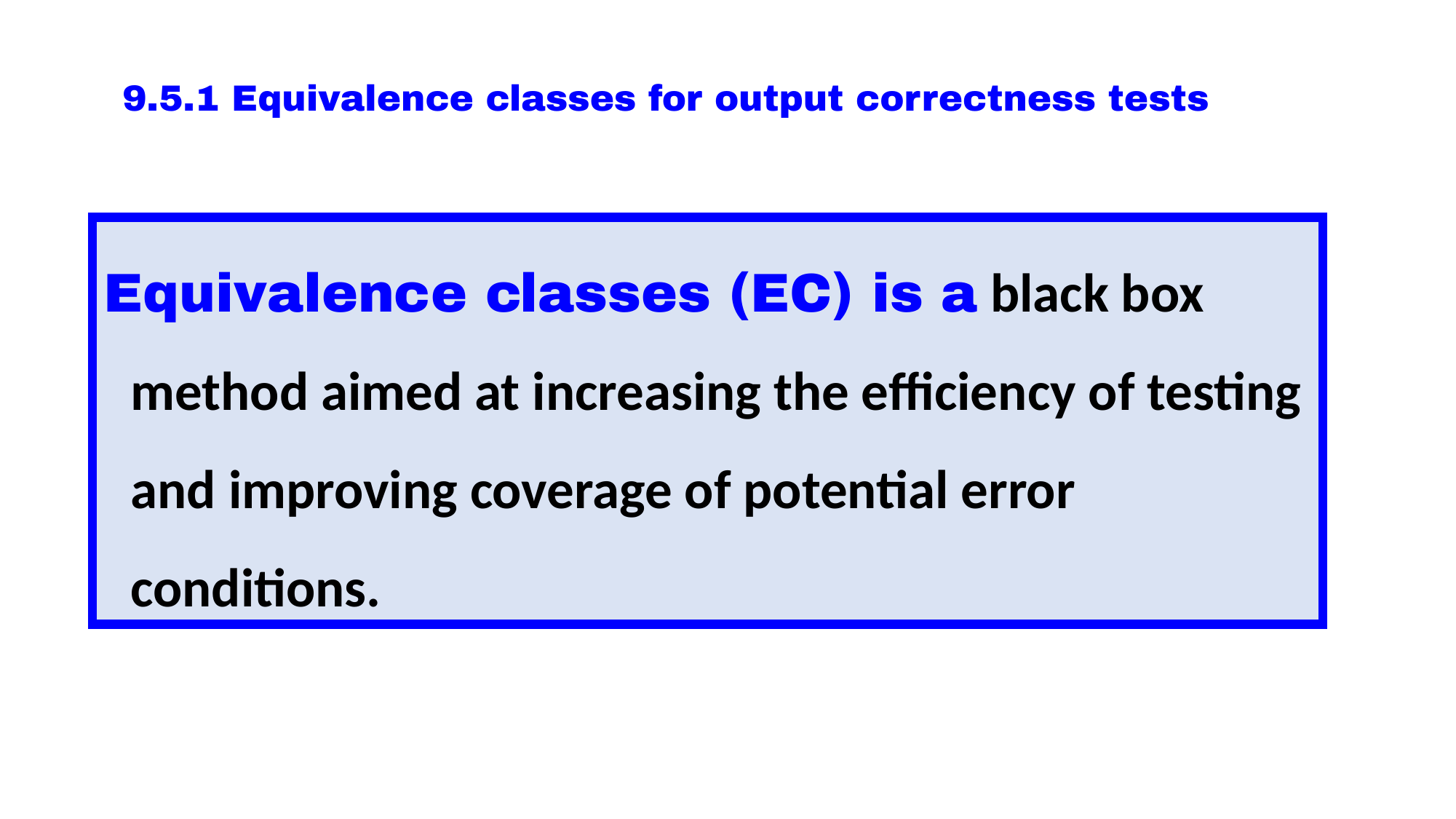

9.5.1 Equivalence classes for output correctness tests
Equivalence classes (EC) is a black box method aimed at increasing the efficiency of testing and improving coverage of potential error conditions.